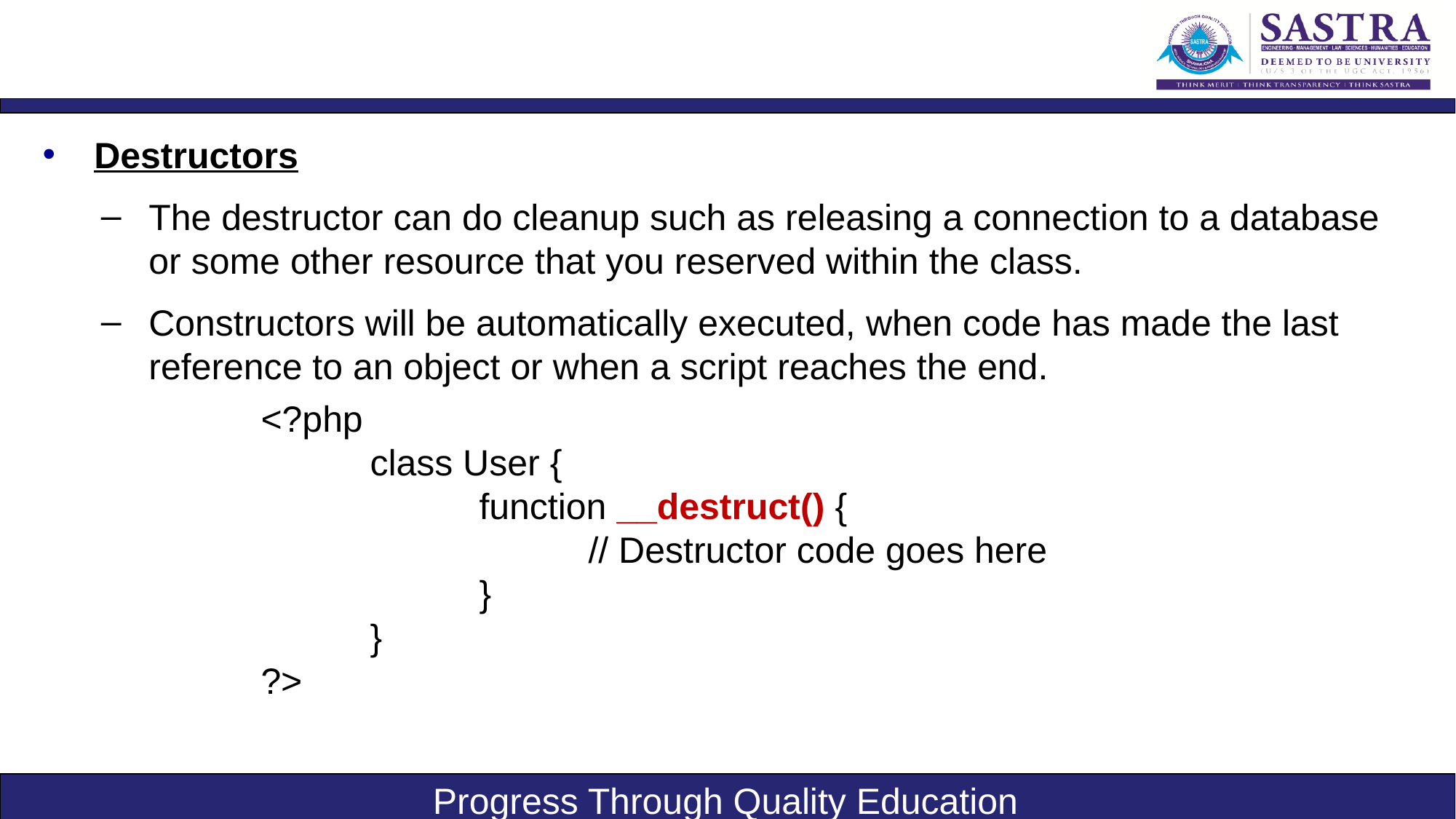

#
Destructors
The destructor can do cleanup such as releasing a connection to a database or some other resource that you reserved within the class.
Constructors will be automatically executed, when code has made the last reference to an object or when a script reaches the end.
<?php
	class User {
		function __destruct() {
			// Destructor code goes here
		}
	}
?>